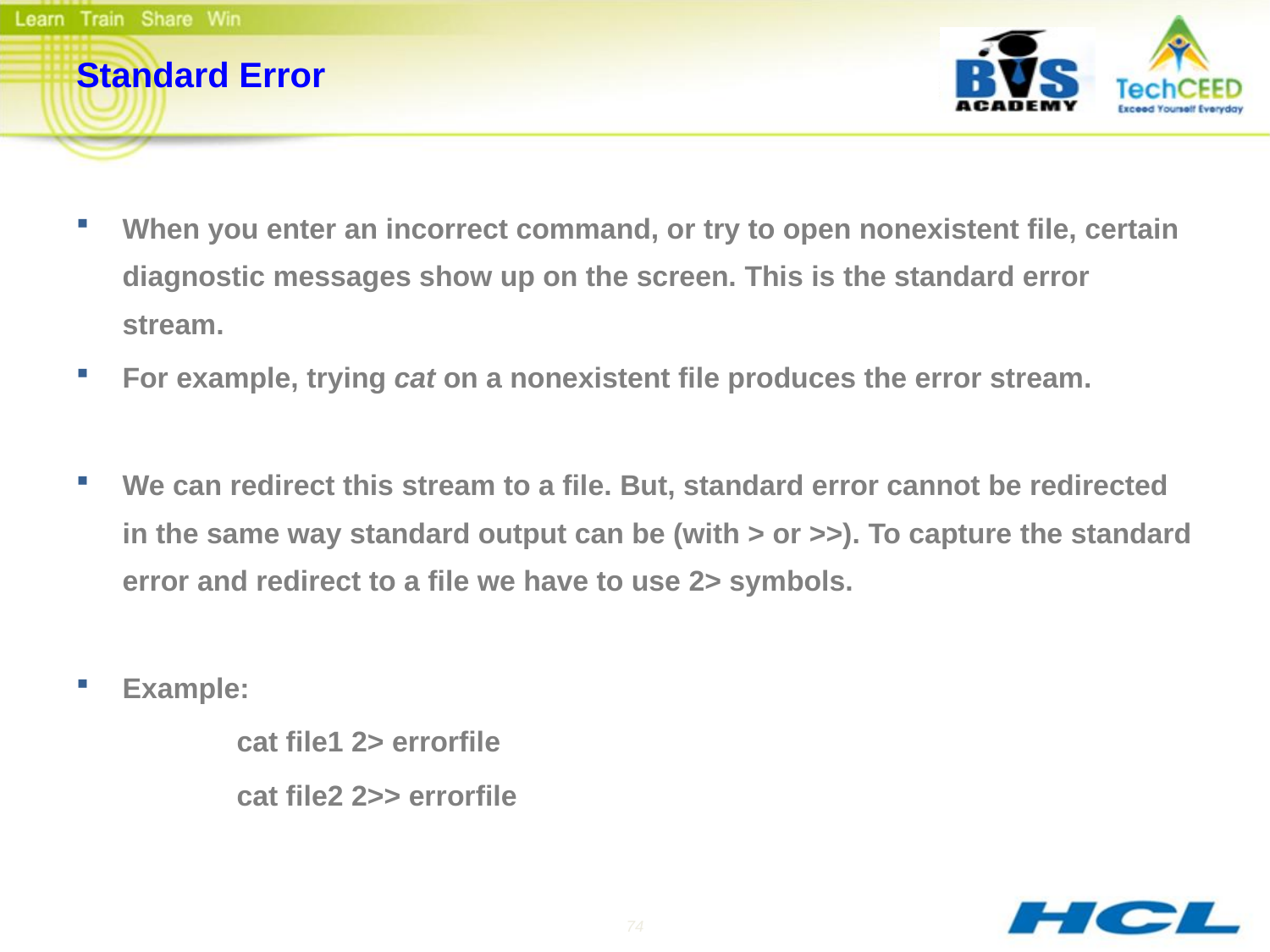

# Standard Error
When you enter an incorrect command, or try to open nonexistent file, certain diagnostic messages show up on the screen. This is the standard error stream.
For example, trying cat on a nonexistent file produces the error stream.

We can redirect this stream to a file. But, standard error cannot be redirected in the same way standard output can be (with > or >>). To capture the standard error and redirect to a file we have to use 2> symbols.

Example:
		cat file1 2> errorfile
		cat file2 2>> errorfile

74